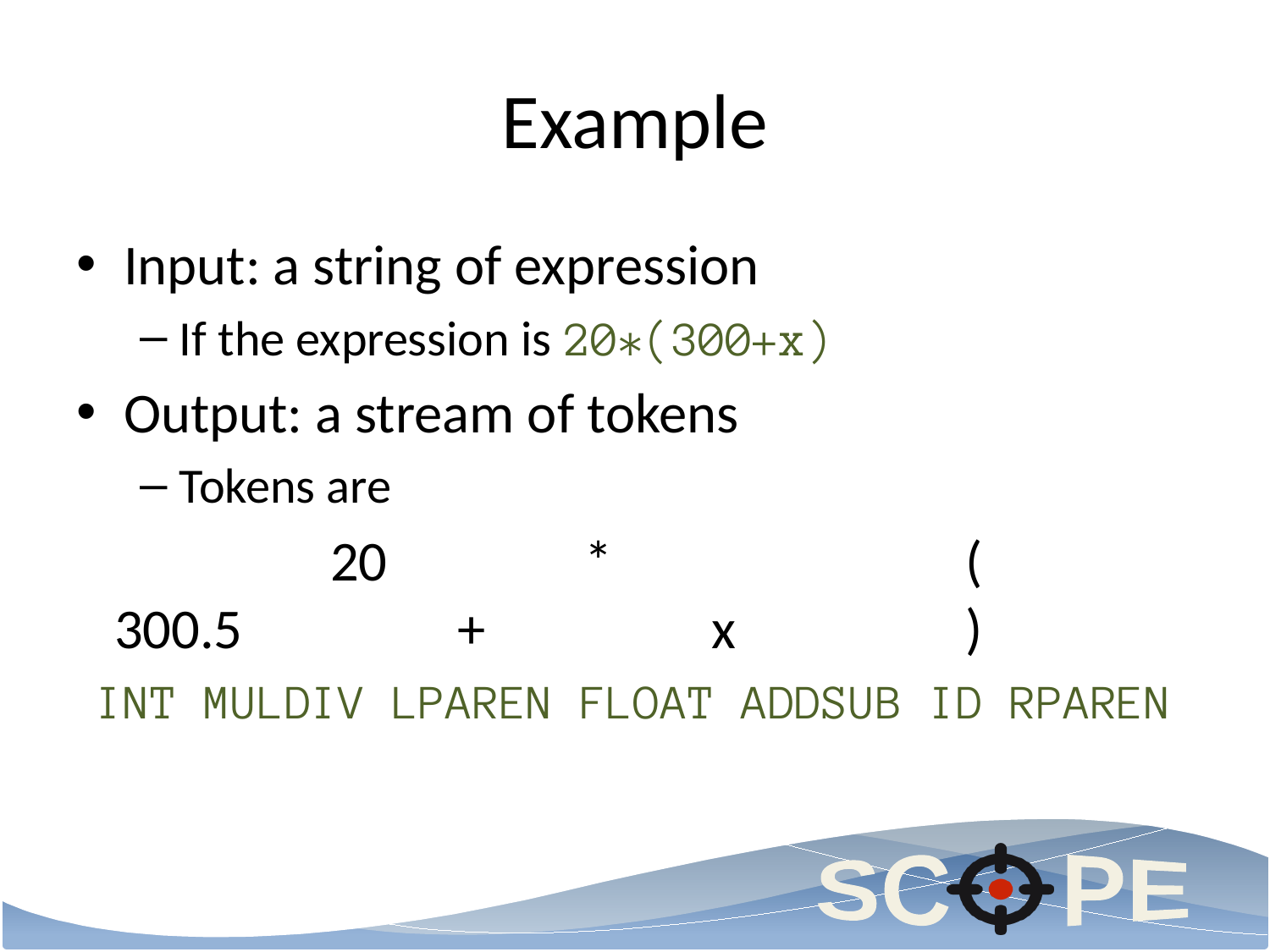

# Example
Input: a string of expression
If the expression is 20*(300+x)
Output: a stream of tokens
Tokens are
		20		*			(	   300.5		+		x		)
INT MULDIV LPAREN FLOAT ADDSUB ID RPAREN